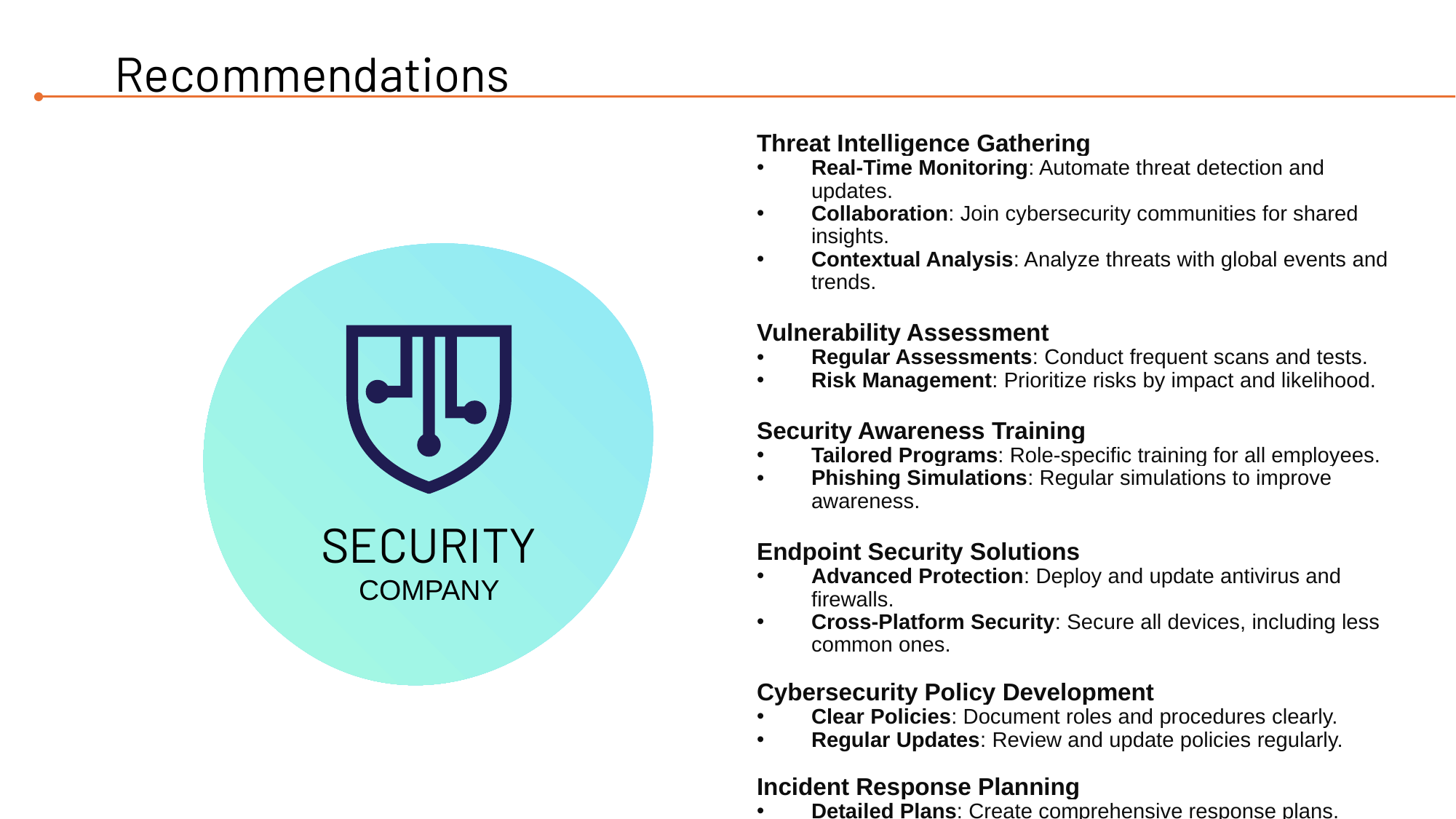

# Recommendations
Threat Intelligence Gathering
Real-Time Monitoring: Automate threat detection and updates.
Collaboration: Join cybersecurity communities for shared insights.
Contextual Analysis: Analyze threats with global events and trends.

Vulnerability Assessment
Regular Assessments: Conduct frequent scans and tests.
Risk Management: Prioritize risks by impact and likelihood.

Security Awareness Training
Tailored Programs: Role-specific training for all employees.
Phishing Simulations: Regular simulations to improve awareness.

Endpoint Security Solutions
Advanced Protection: Deploy and update antivirus and firewalls.
Cross-Platform Security: Secure all devices, including less common ones.

Cybersecurity Policy Development
Clear Policies: Document roles and procedures clearly.
Regular Updates: Review and update policies regularly.

Incident Response Planning
Detailed Plans: Create comprehensive response plans.
Regular Drills: Conduct drills to ensure effective response.

SECURITY
COMPANY